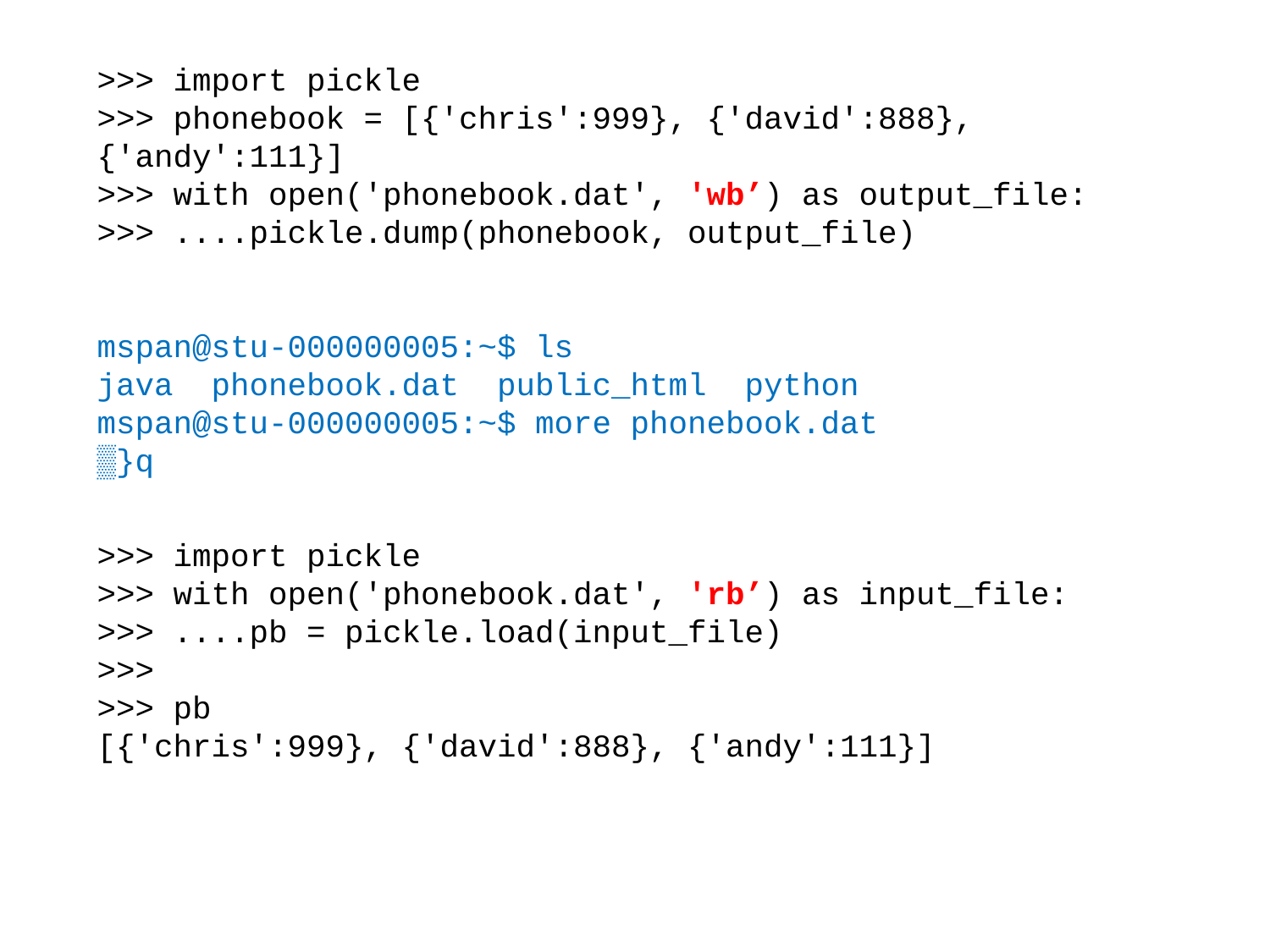

>>> import pickle
>>> phonebook = [{'chris':999}, {'david':888}, {'andy':111}]
>>> with open('phonebook.dat', 'wb’) as output_file:
>>> ....pickle.dump(phonebook, output_file)

mspan@stu-000000005:~$ ls
java  phonebook.dat  public_html  python
mspan@stu-000000005:~$ more phonebook.dat
▒}q
>>> import pickle
>>> with open('phonebook.dat', 'rb’) as input_file:
>>> ....pb = pickle.load(input_file)
>>>
>>> pb
[{'chris':999}, {'david':888}, {'andy':111}]